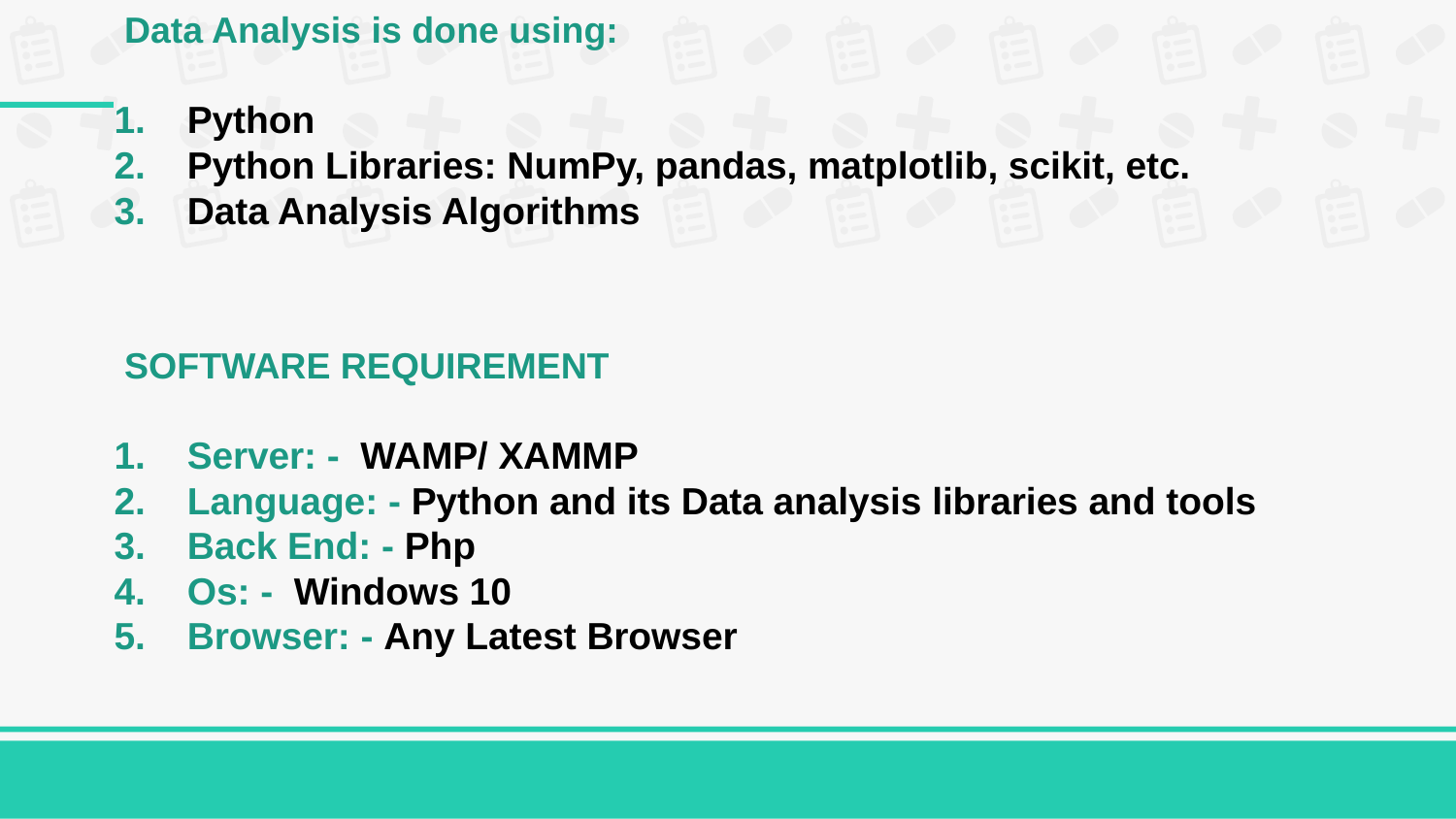

Data Analysis is done using:

1.    Python
2.    Python Libraries: NumPy, pandas, matplotlib, scikit, etc.
3.    Data Analysis Algorithms

 SOFTWARE REQUIREMENT

1.    Server: -  WAMP/ XAMMP
2.    Language: - Python and its Data analysis libraries and tools
3.    Back End: - Php
4.    Os: -  Windows 10
5.    Browser: - Any Latest Browser